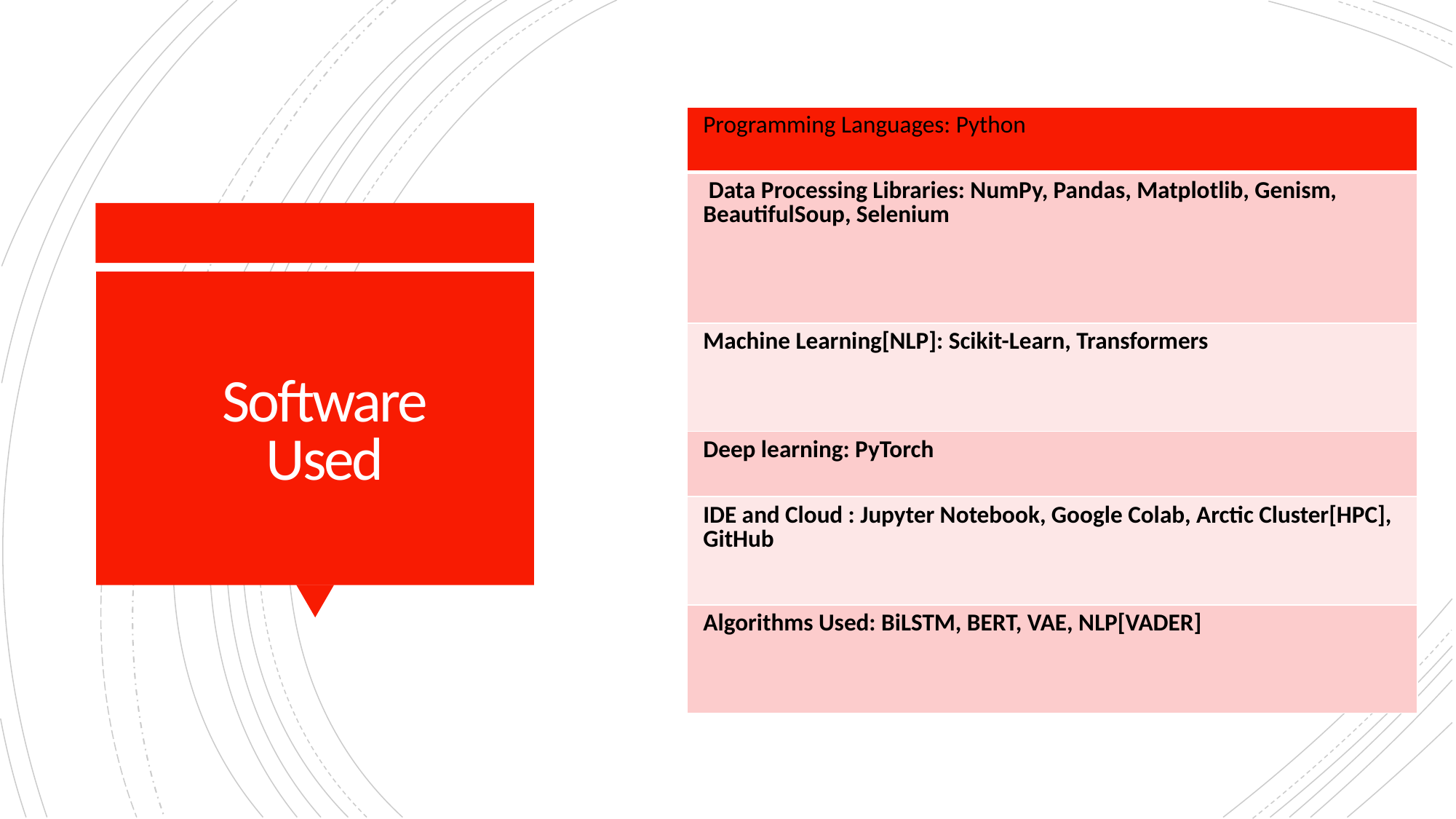

| Programming Languages: Python |
| --- |
| Data Processing Libraries: NumPy, Pandas, Matplotlib, Genism, BeautifulSoup, Selenium |
| Machine Learning[NLP]: Scikit-Learn, Transformers |
| Deep learning: PyTorch |
| IDE and Cloud : Jupyter Notebook, Google Colab, Arctic Cluster[HPC], GitHub |
| Algorithms Used: BiLSTM, BERT, VAE, NLP[VADER] |
# Software Used